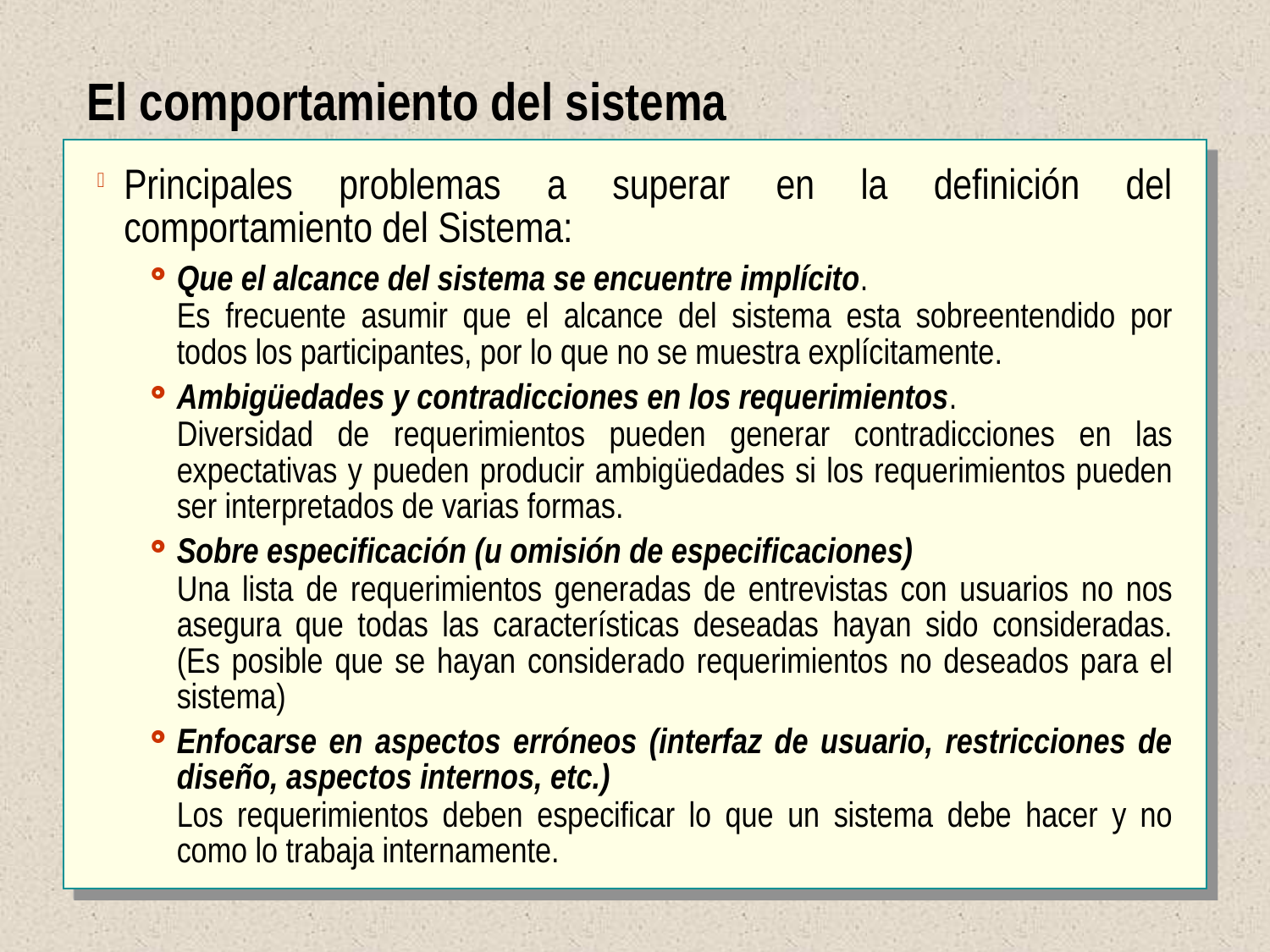

El comportamiento del sistema
Principales problemas a superar en la definición del comportamiento del Sistema:
Que el alcance del sistema se encuentre implícito.
	Es frecuente asumir que el alcance del sistema esta sobreentendido por todos los participantes, por lo que no se muestra explícitamente.
Ambigüedades y contradicciones en los requerimientos.
	Diversidad de requerimientos pueden generar contradicciones en las expectativas y pueden producir ambigüedades si los requerimientos pueden ser interpretados de varias formas.
Sobre especificación (u omisión de especificaciones)
	Una lista de requerimientos generadas de entrevistas con usuarios no nos asegura que todas las características deseadas hayan sido consideradas. (Es posible que se hayan considerado requerimientos no deseados para el sistema)
Enfocarse en aspectos erróneos (interfaz de usuario, restricciones de diseño, aspectos internos, etc.)
	Los requerimientos deben especificar lo que un sistema debe hacer y no como lo trabaja internamente.